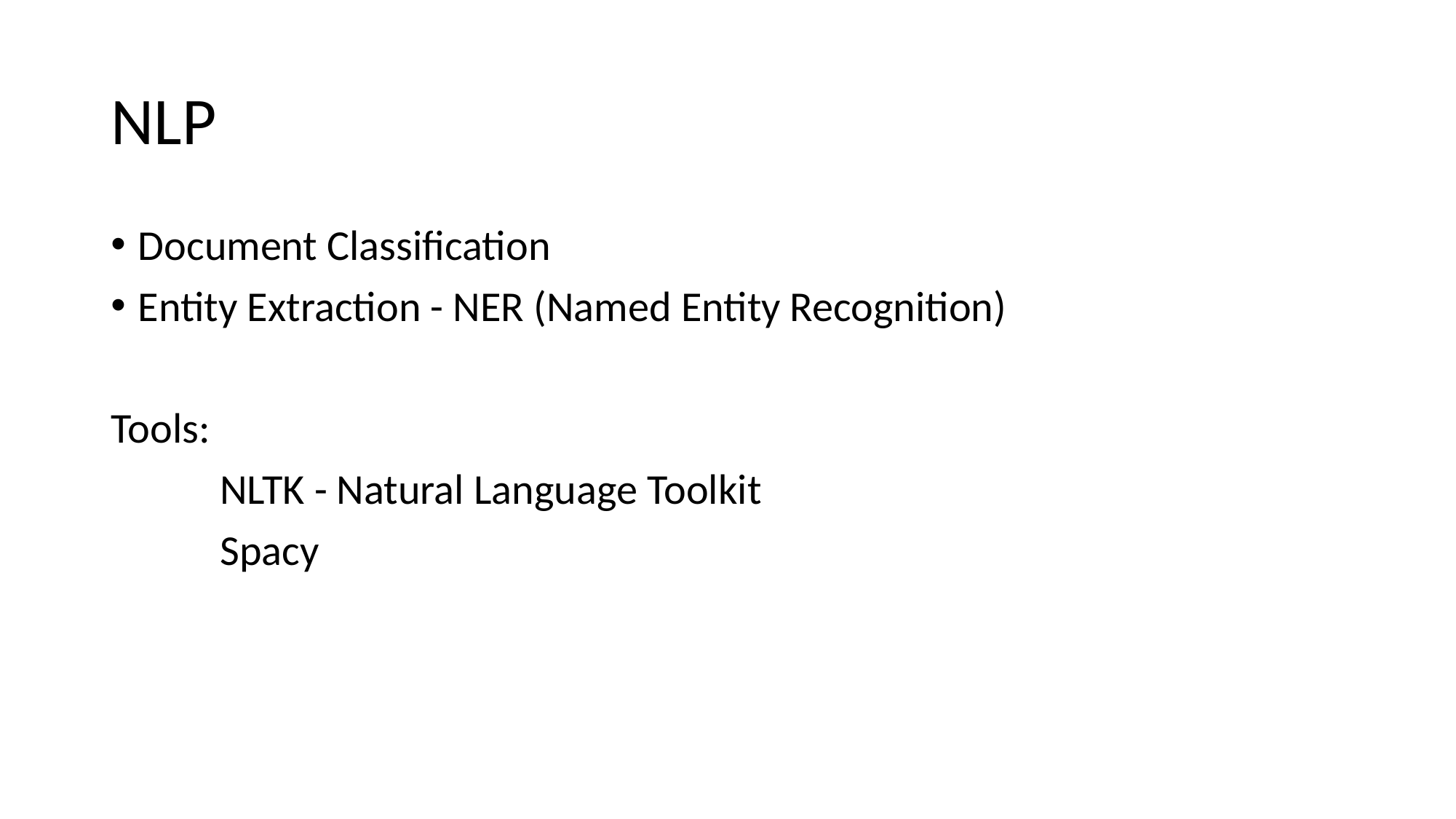

# NLP
Document Classification
Entity Extraction - NER (Named Entity Recognition)

Tools:
	NLTK - Natural Language Toolkit
	Spacy